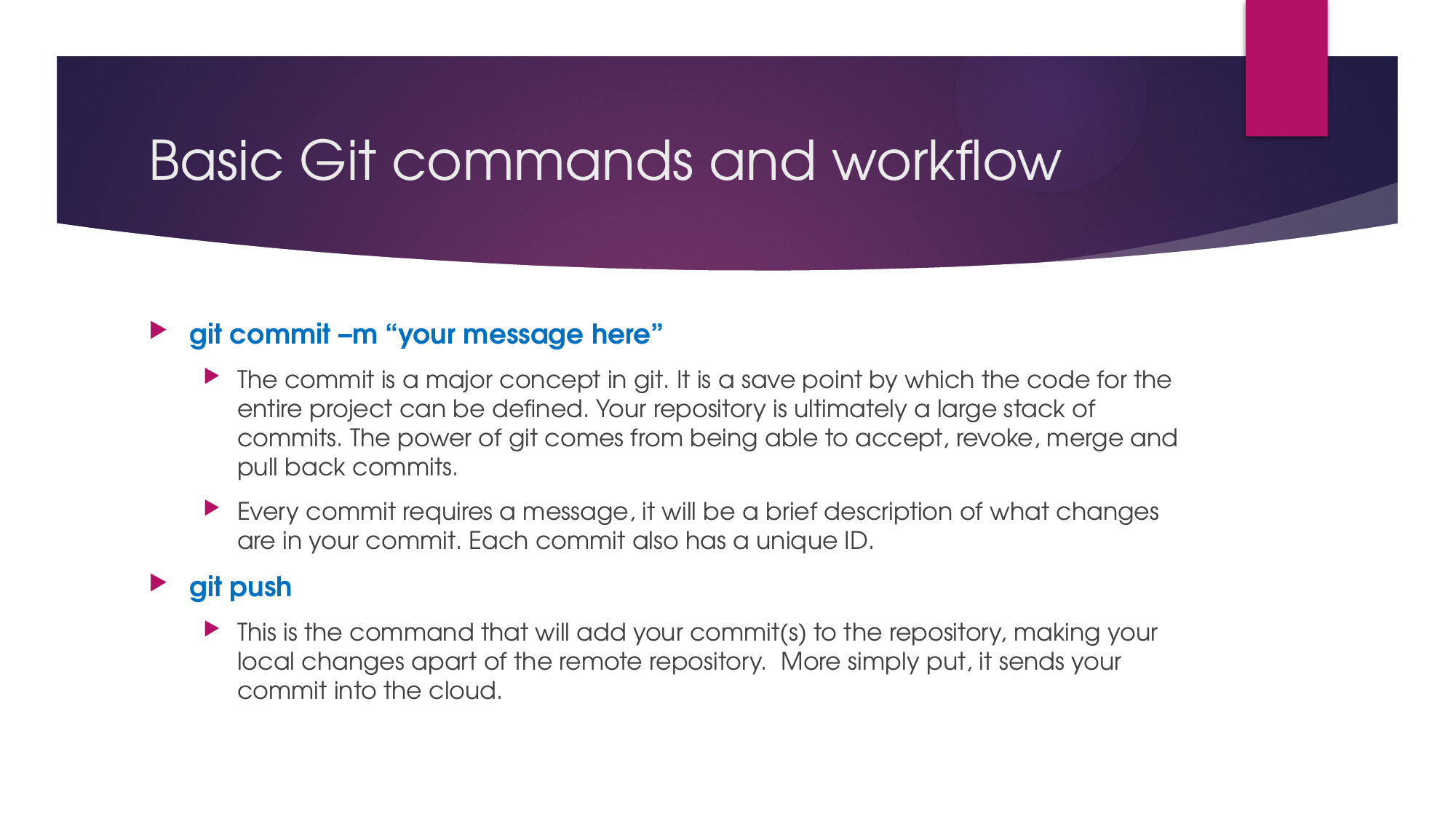

# Basic Git commands and workflow
git commit –m “your message here”
The commit is a major concept in git. It is a save point by which the code for the entire project can be defined. Your repository is ultimately a large stack of commits. The power of git comes from being able to accept, revoke, merge and pull back commits.
Every commit requires a message, it will be a brief description of what changes are in your commit. Each commit also has a unique ID.
git push
This is the command that will add your commit(s) to the repository, making your local changes apart of the remote repository.  More simply put, it sends your commit into the cloud.